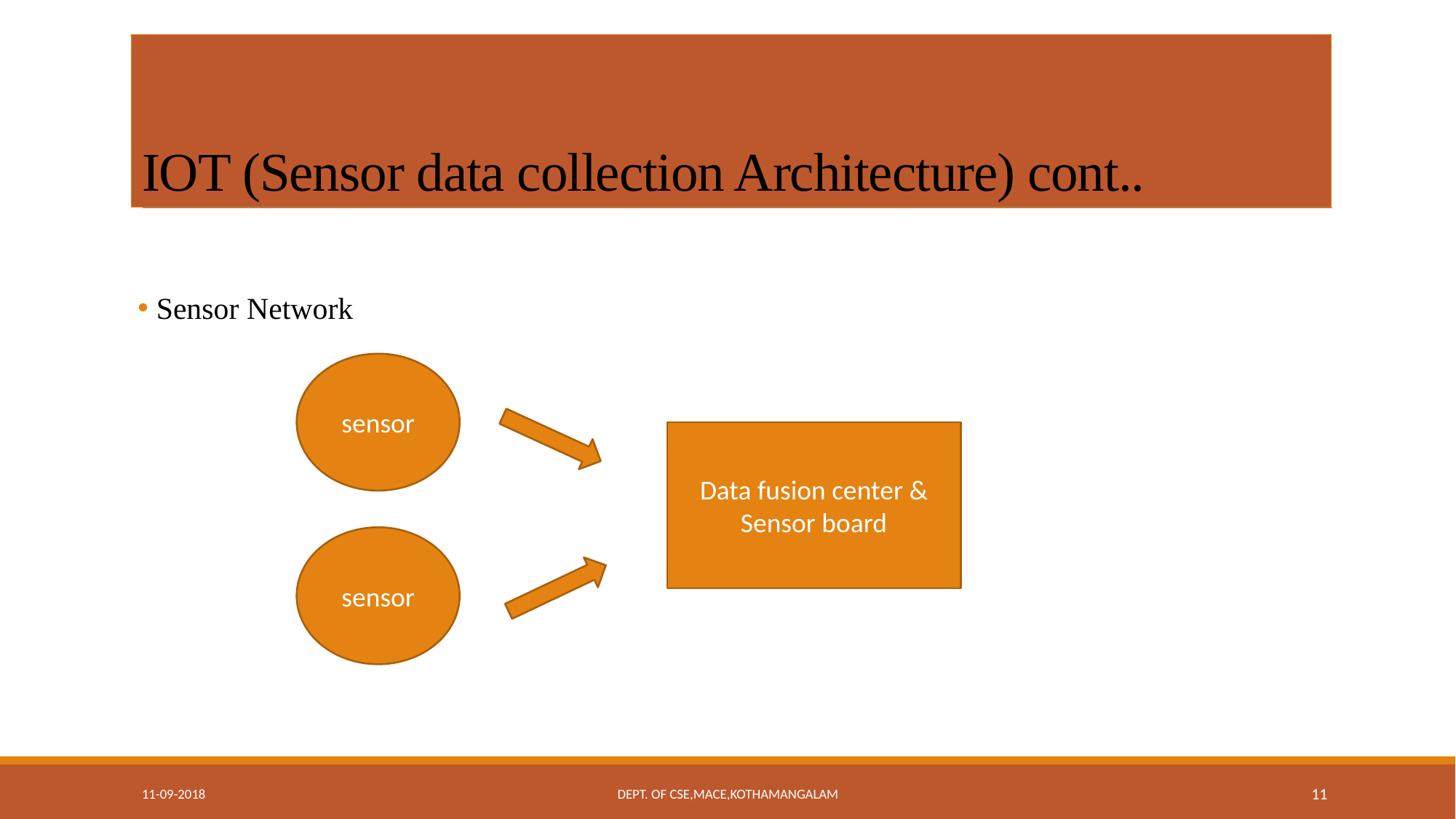

# IOT (Sensor data collection Architecture) cont..

 Sensor Network

sensor

Data fusion center &
Sensor board
sensor

11-09-2018
Dept. of CSE,MACE,Kothamangalam
11